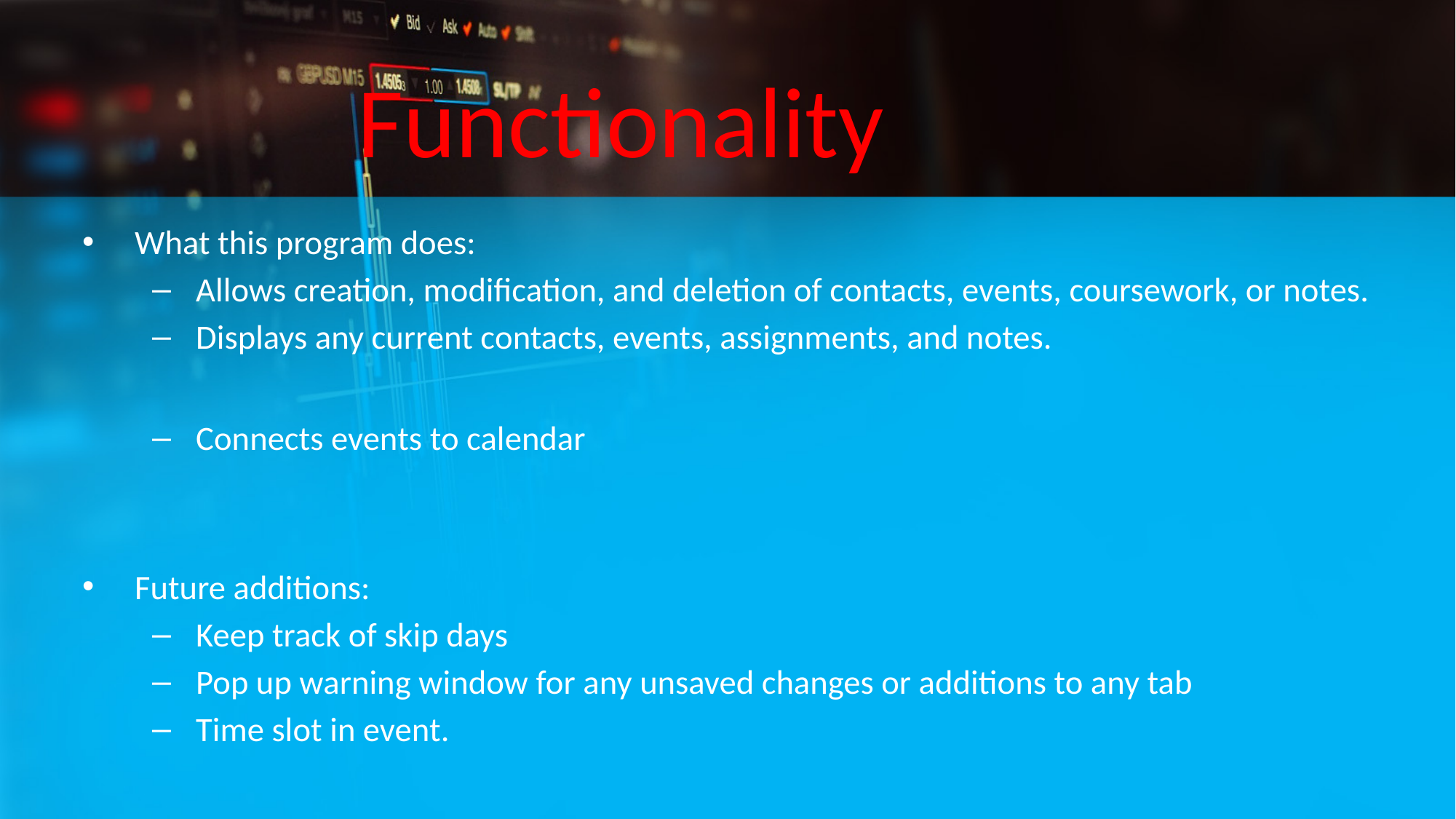

# Functionality
What this program does:
Allows creation, modification, and deletion of contacts, events, coursework, or notes.
Displays any current contacts, events, assignments, and notes.

Connects events to calendar

Future additions:
Keep track of skip days
Pop up warning window for any unsaved changes or additions to any tab
Time slot in event.